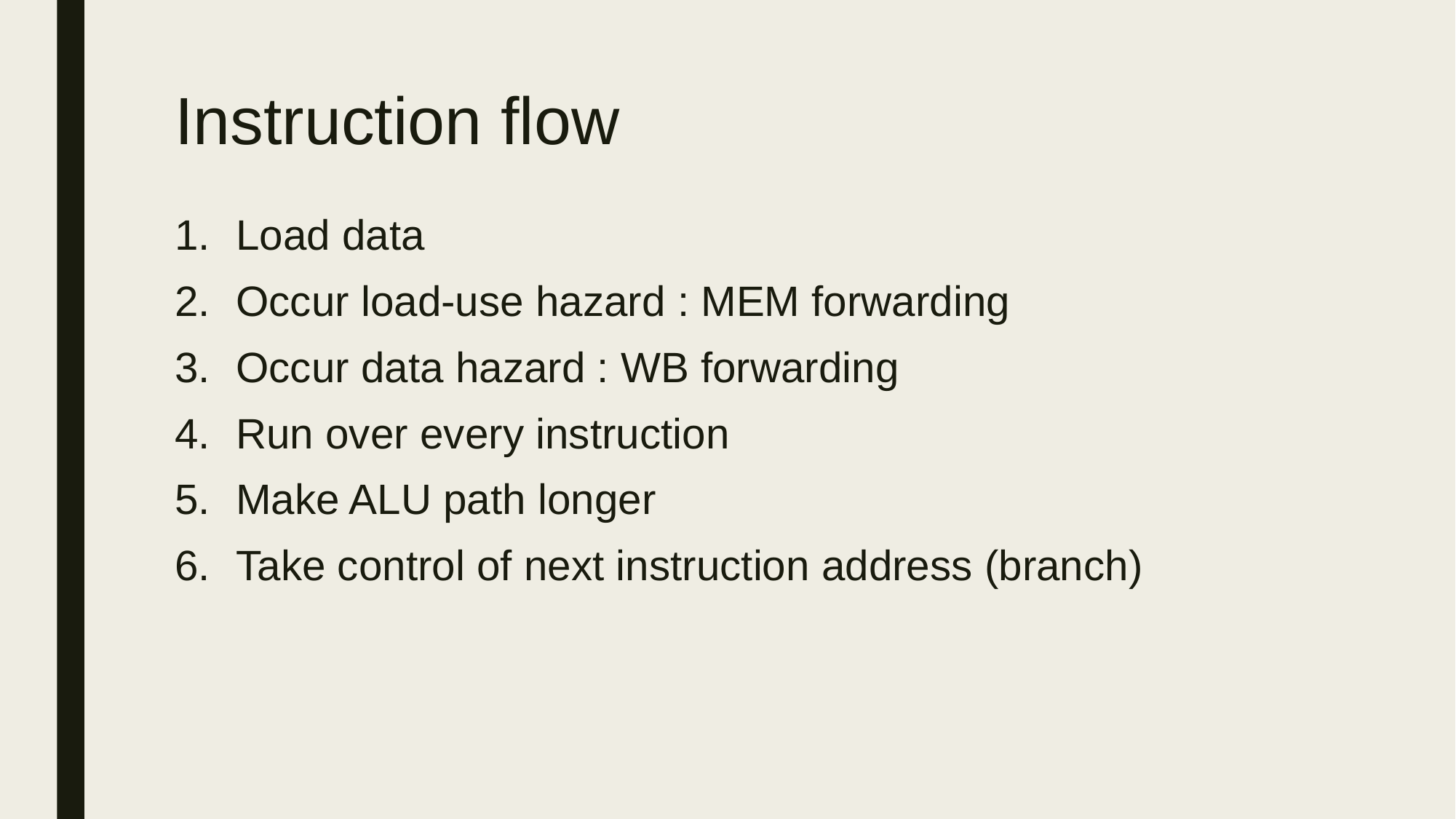

# Instruction flow
Load data
Occur load-use hazard : MEM forwarding
Occur data hazard : WB forwarding
Run over every instruction
Make ALU path longer
Take control of next instruction address (branch)